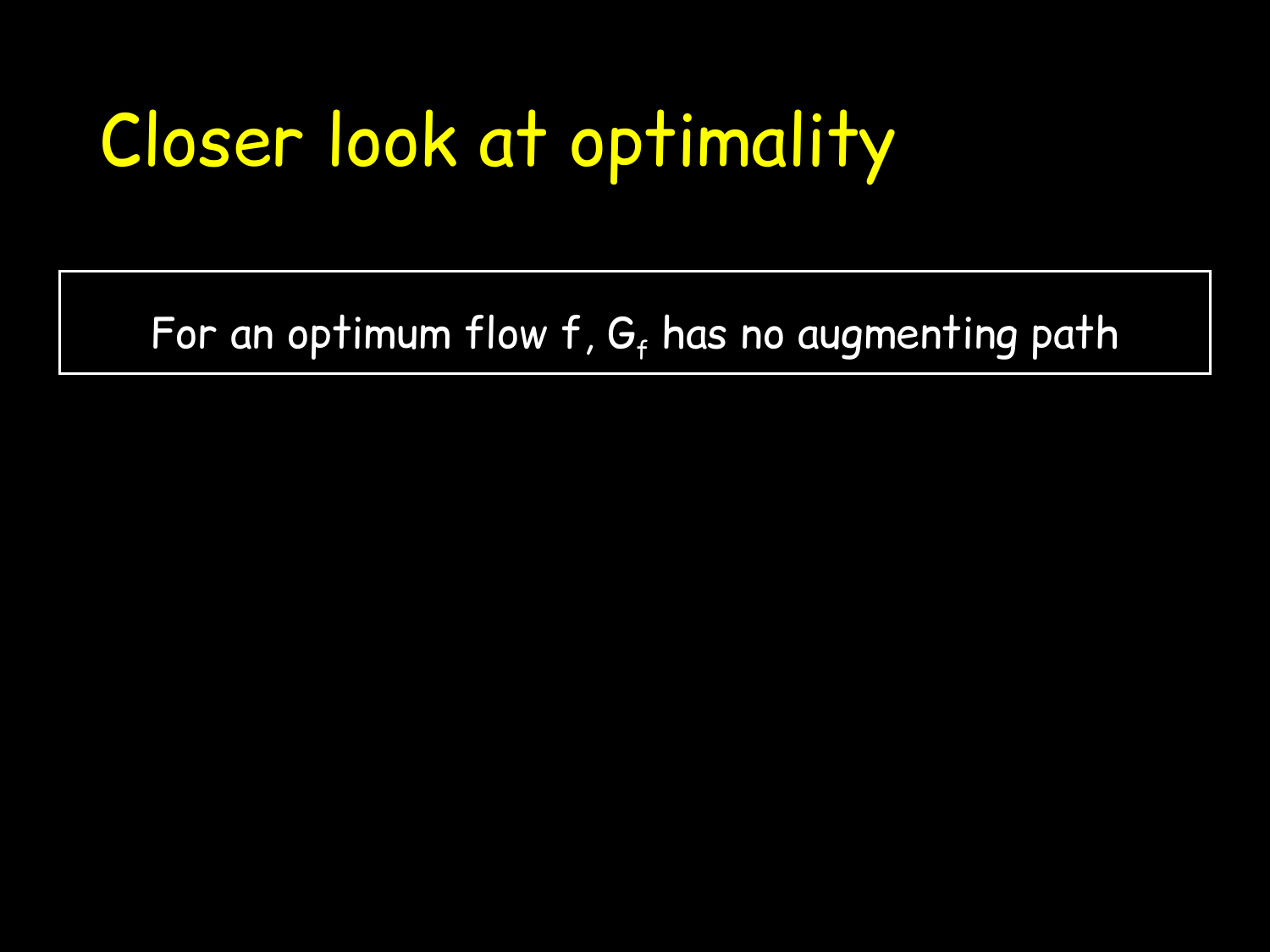

# Closer look at optimality
For an optimum flow f, Gf has no augmenting path